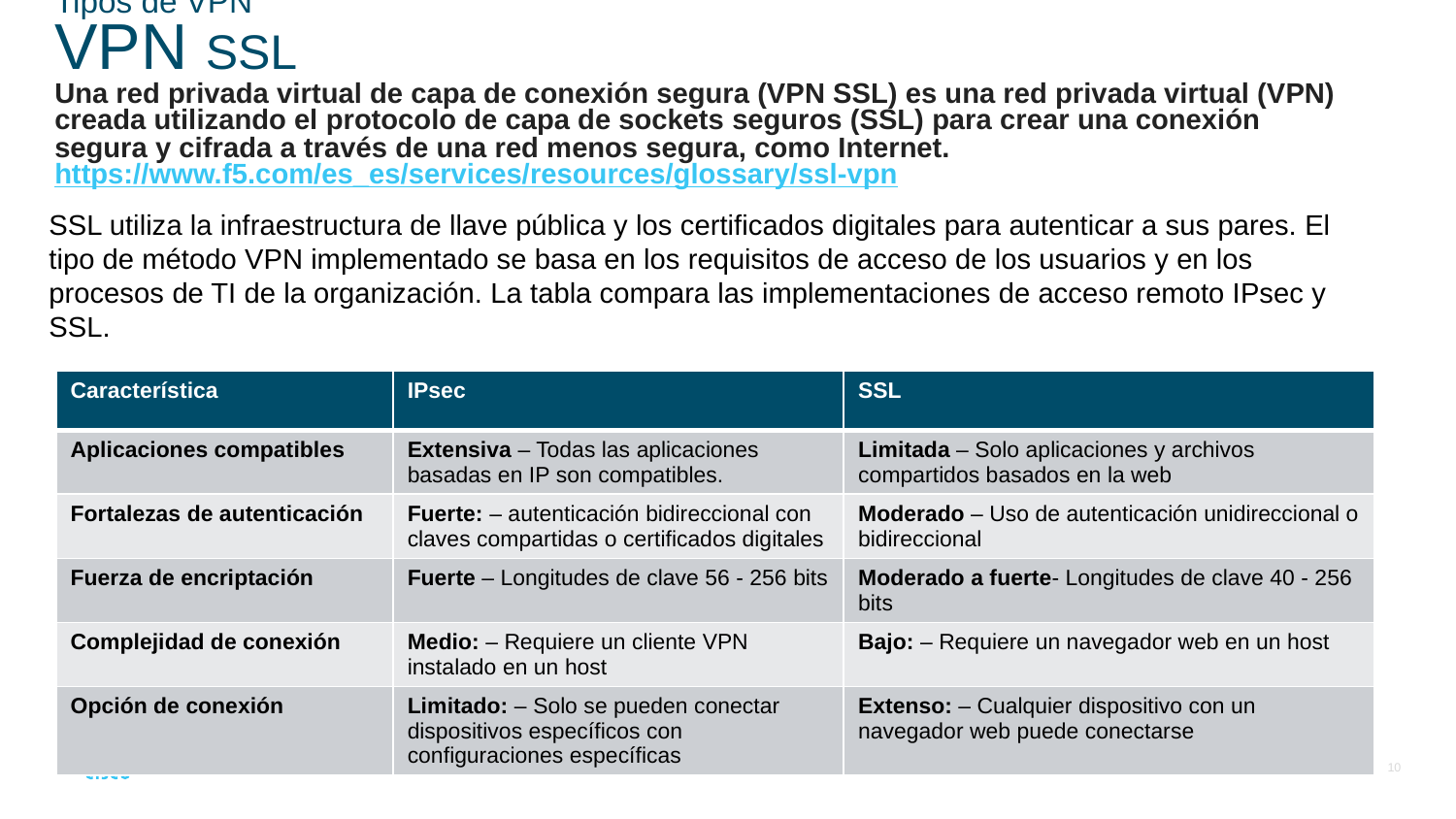

# Tipos de VPN VPN SSL Una red privada virtual de capa de conexión segura (VPN SSL) es una red privada virtual (VPN) creada utilizando el protocolo de capa de sockets seguros (SSL) para crear una conexión segura y cifrada a través de una red menos segura, como Internet. https://www.f5.com/es_es/services/resources/glossary/ssl-vpn
SSL utiliza la infraestructura de llave pública y los certificados digitales para autenticar a sus pares. El tipo de método VPN implementado se basa en los requisitos de acceso de los usuarios y en los procesos de TI de la organización. La tabla compara las implementaciones de acceso remoto IPsec y SSL.
| Característica | IPsec | SSL |
| --- | --- | --- |
| Aplicaciones compatibles | Extensiva – Todas las aplicaciones basadas en IP son compatibles. | Limitada – Solo aplicaciones y archivos compartidos basados en la web |
| Fortalezas de autenticación | Fuerte: – autenticación bidireccional con claves compartidas o certificados digitales | Moderado – Uso de autenticación unidireccional o bidireccional |
| Fuerza de encriptación | Fuerte – Longitudes de clave 56 - 256 bits | Moderado a fuerte- Longitudes de clave 40 - 256 bits |
| Complejidad de conexión | Medio: – Requiere un cliente VPN instalado en un host | Bajo: – Requiere un navegador web en un host |
| Opción de conexión | Limitado: – Solo se pueden conectar dispositivos específicos con configuraciones específicas | Extenso: – Cualquier dispositivo con un navegador web puede conectarse |